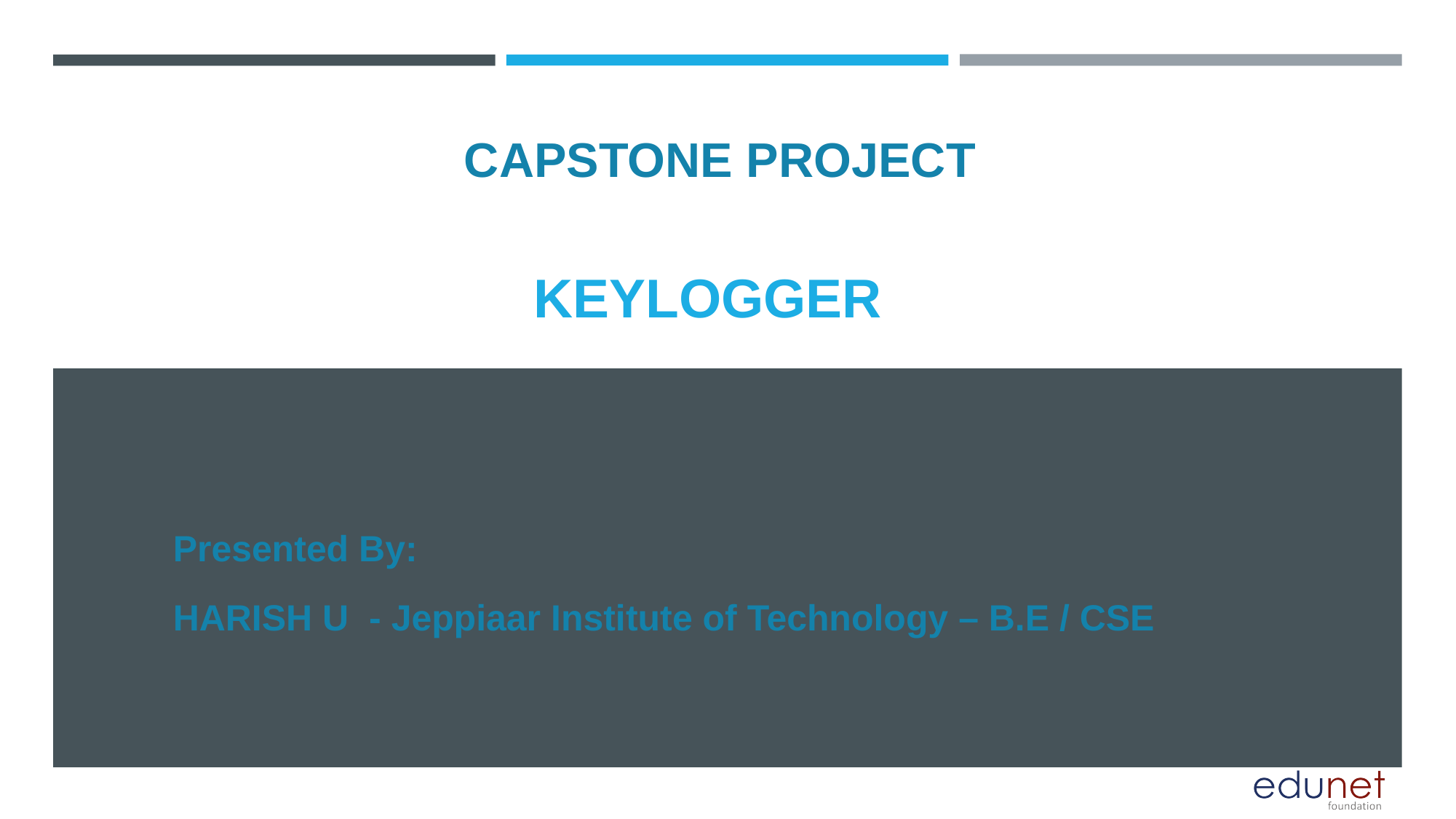

CAPSTONE PROJECT
# KEYLOGGER
Presented By:

HARISH U  - Jeppiaar Institute of Technology – B.E / CSE